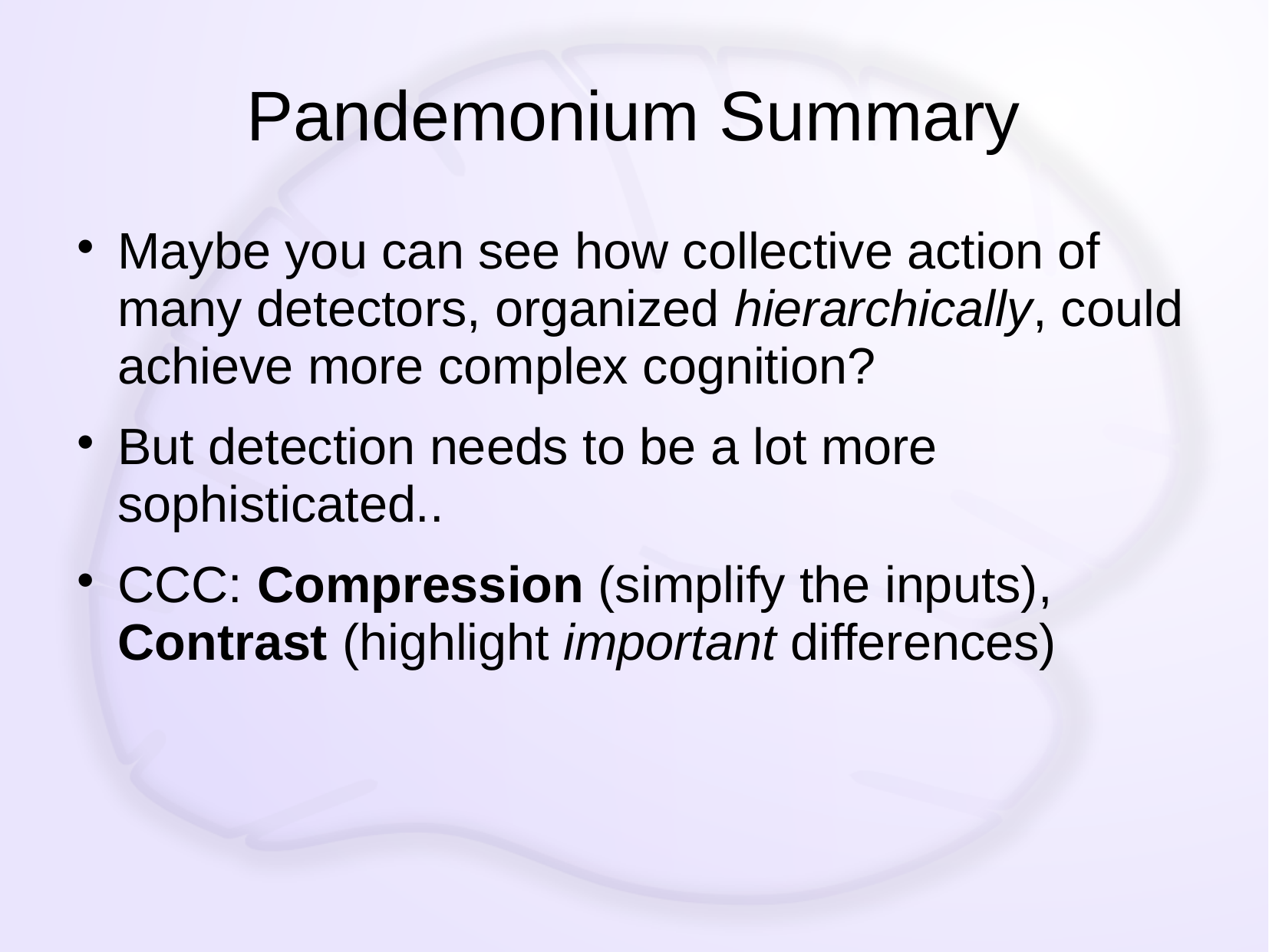

# Pandemonium Summary
Maybe you can see how collective action of many detectors, organized hierarchically, could achieve more complex cognition?
But detection needs to be a lot more sophisticated..
CCC: Compression (simplify the inputs), Contrast (highlight important differences)